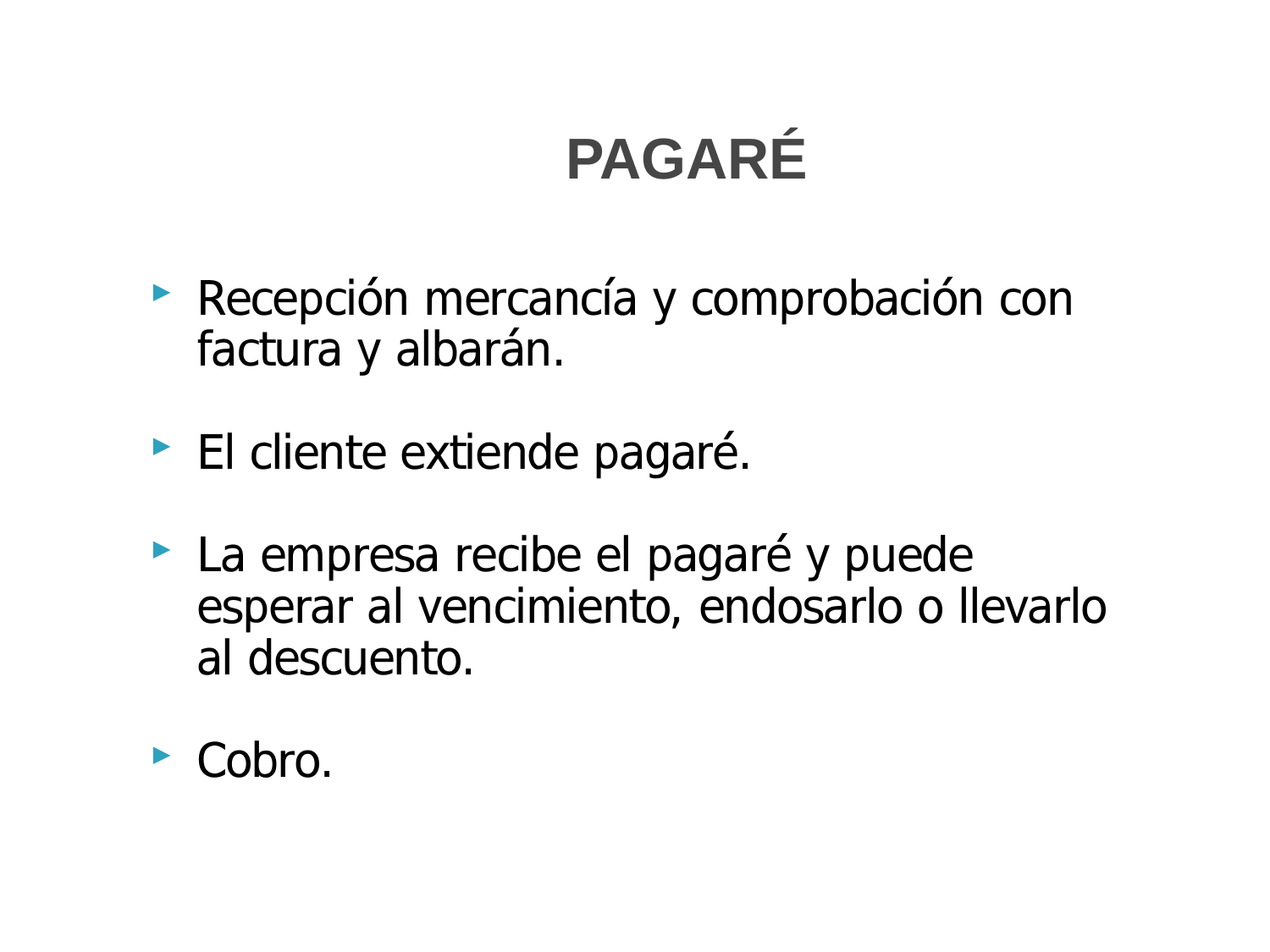

# PAGARÉ
Recepción mercancía y comprobación con factura y albarán.

El cliente extiende pagaré.

La empresa recibe el pagaré y puede esperar al vencimiento, endosarlo o llevarlo al descuento.

Cobro.